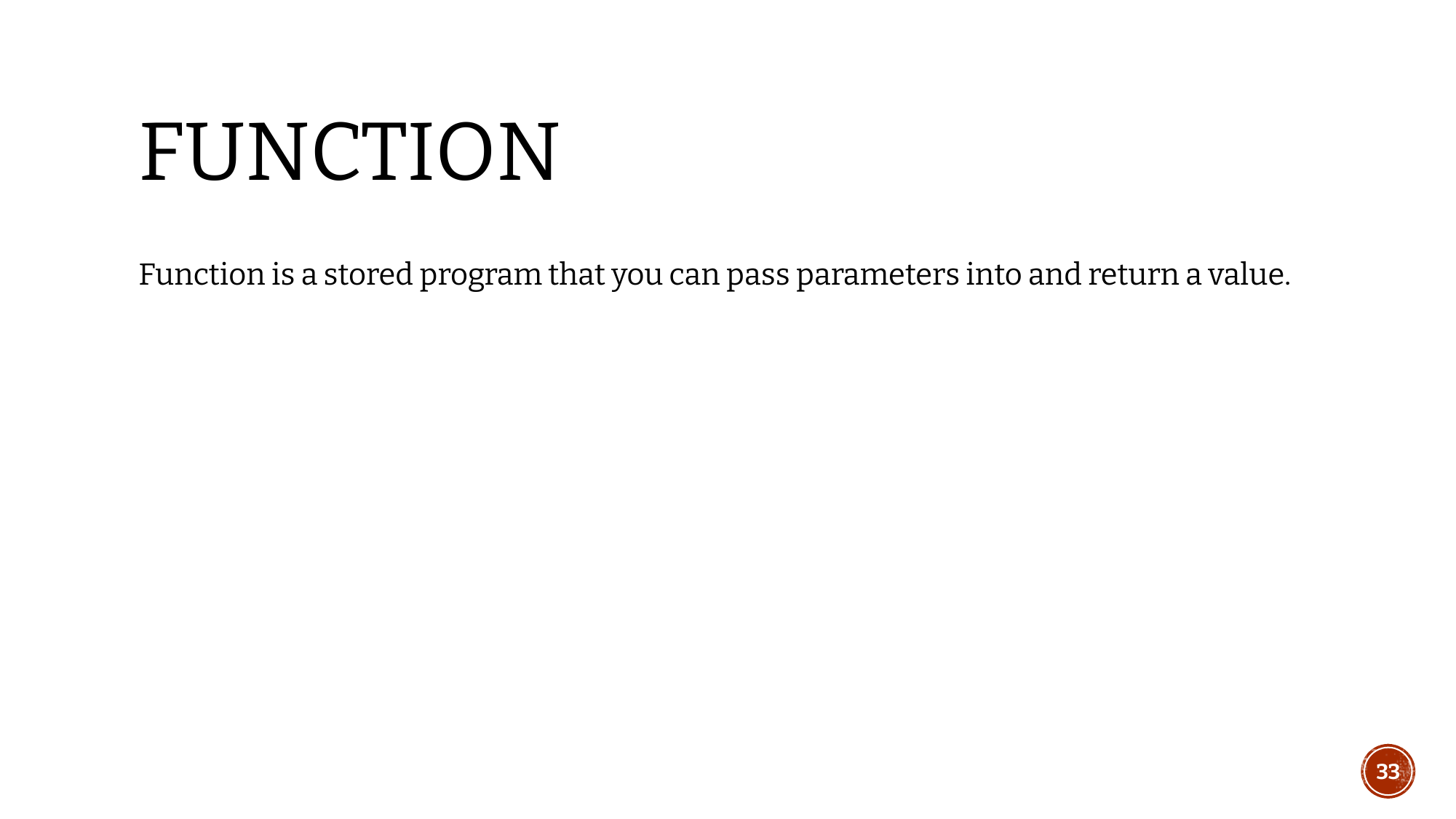

# Function
Function is a stored program that you can pass parameters into and return a value.

33